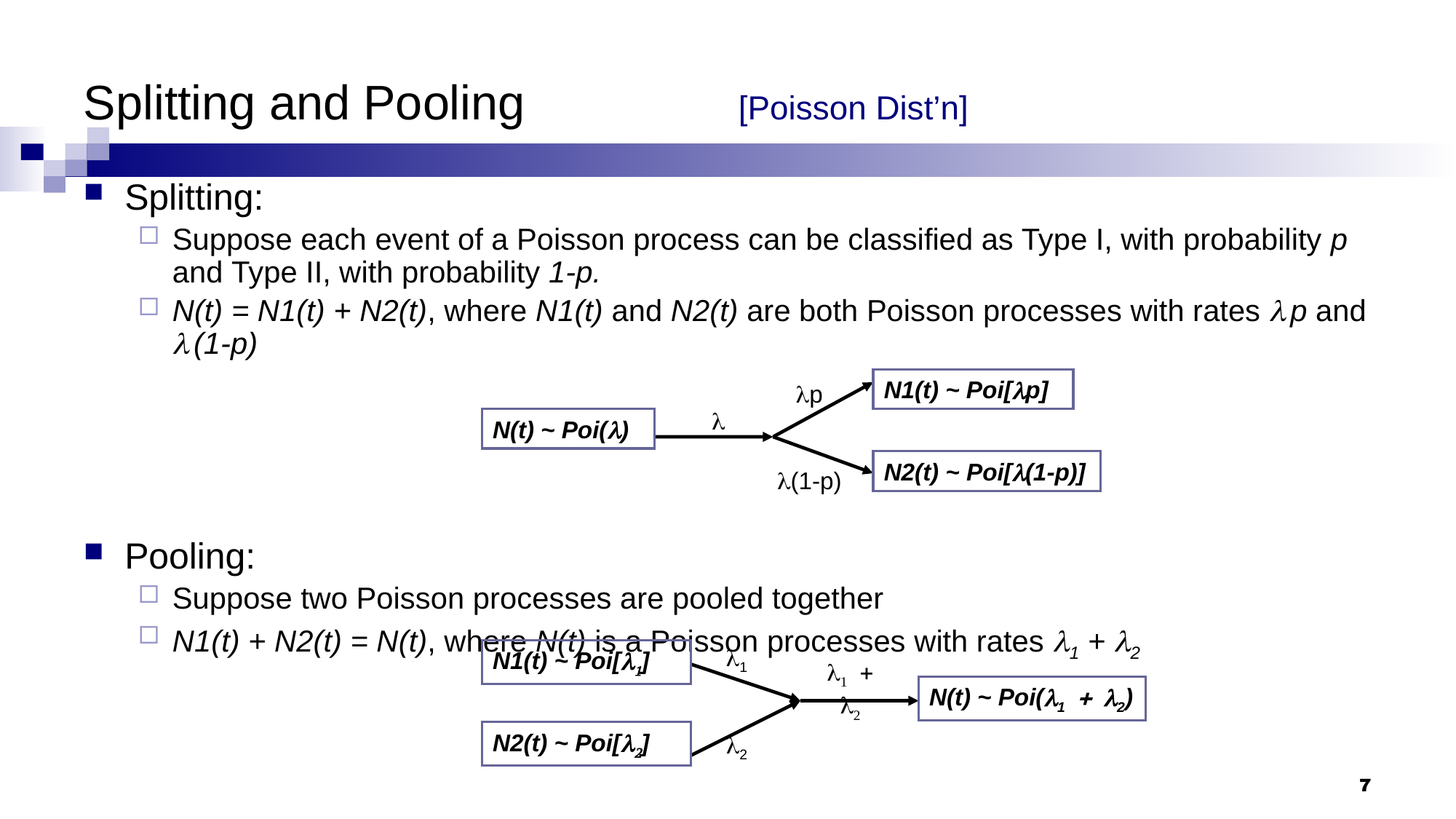

# Splitting and Pooling		[Poisson Dist’n]
Splitting:
Suppose each event of a Poisson process can be classified as Type I, with probability p and Type II, with probability 1-p.
N(t) = N1(t) + N2(t), where N1(t) and N2(t) are both Poisson processes with rates λ p and λ (1-p)

Pooling:
Suppose two Poisson processes are pooled together
N1(t) + N2(t) = N(t), where N(t) is a Poisson processes with rates λ1 + λ2
N1(t) ~ Poi[λp]
λp

λ
N(t) ~ Poi(λ)

N2(t) ~ Poi[λ(1-p)]
λ(1-p)
λ1
N1(t) ~ Poi[λ1]
λ1 + λ2
N(t) ~ Poi(λ1 + λ2)

N2(t) ~ Poi[λ2]
λ2

7